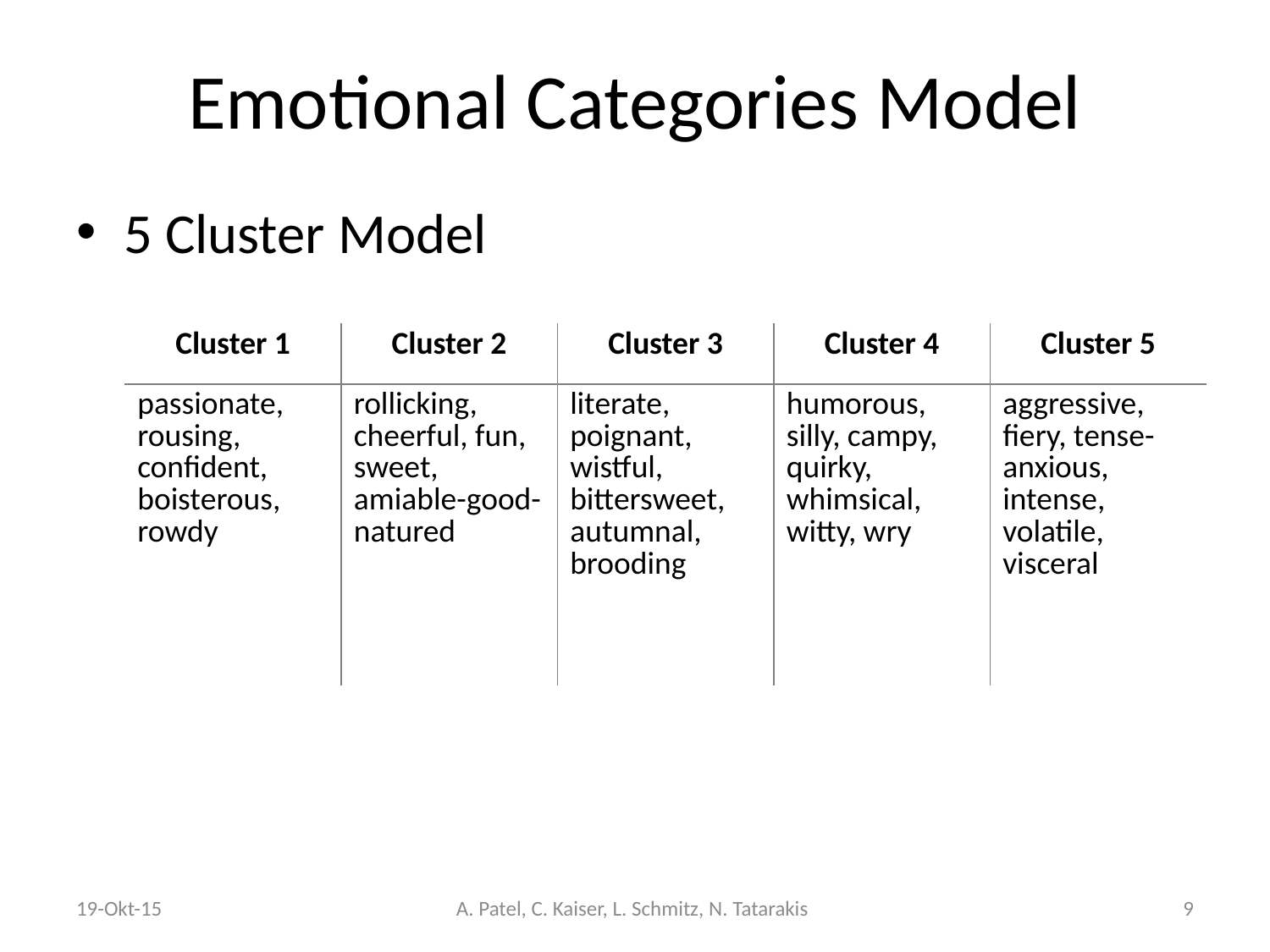

# Emotional Categories Model
5 Cluster Model
| Cluster 1 | Cluster 2 | Cluster 3 | Cluster 4 | Cluster 5 |
| --- | --- | --- | --- | --- |
| passionate, rousing, confident, boisterous, rowdy | rollicking, cheerful, fun, sweet, amiable-good-natured | literate, poignant, wistful, bittersweet, autumnal, brooding | humorous, silly, campy, quirky, whimsical, witty, wry | aggressive, fiery, tense-anxious, intense, volatile, visceral |
19-Okt-15
A. Patel, C. Kaiser, L. Schmitz, N. Tatarakis
9